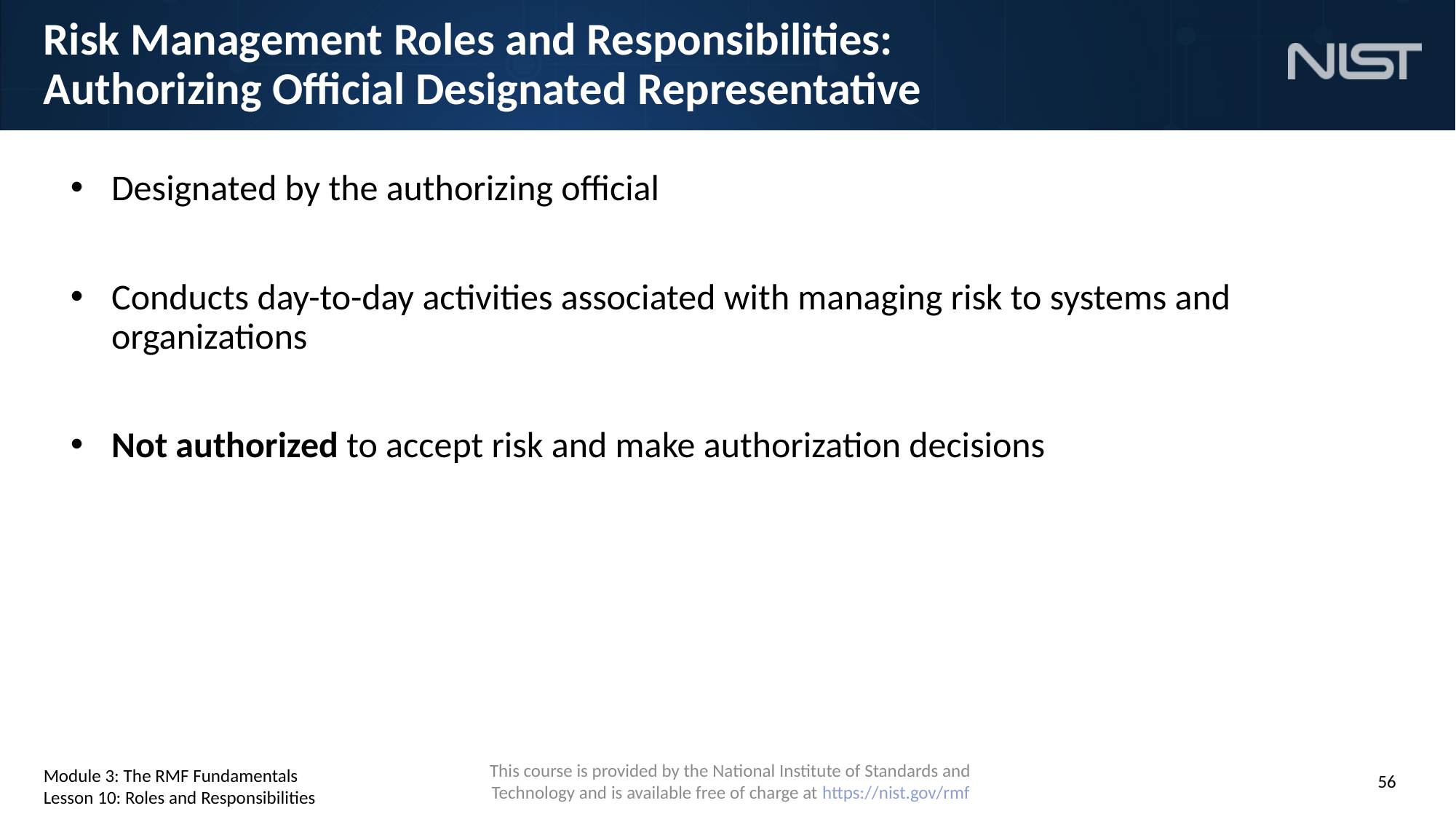

# Risk Management Roles and Responsibilities: Authorizing Official Designated Representative
Designated by the authorizing official

Conducts day-to-day activities associated with managing risk to systems and organizations

Not authorized to accept risk and make authorization decisions
Module 3: The RMF Fundamentals
Lesson 10: Roles and Responsibilities
56